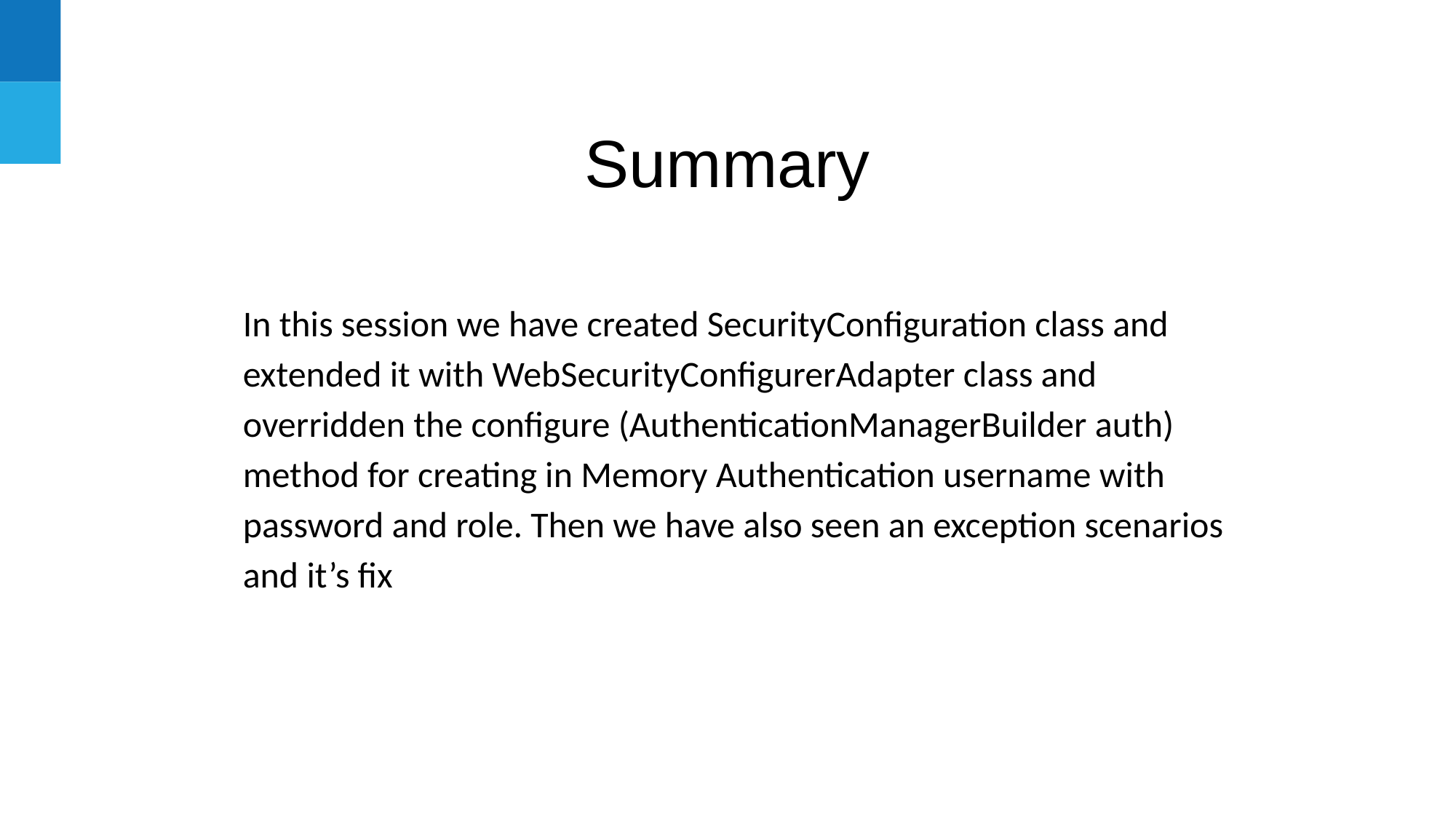

# Summary
In this session we have created SecurityConfiguration class and extended it with WebSecurityConfigurerAdapter class and overridden the configure (AuthenticationManagerBuilder auth) method for creating in Memory Authentication username with password and role. Then we have also seen an exception scenarios and it’s fix